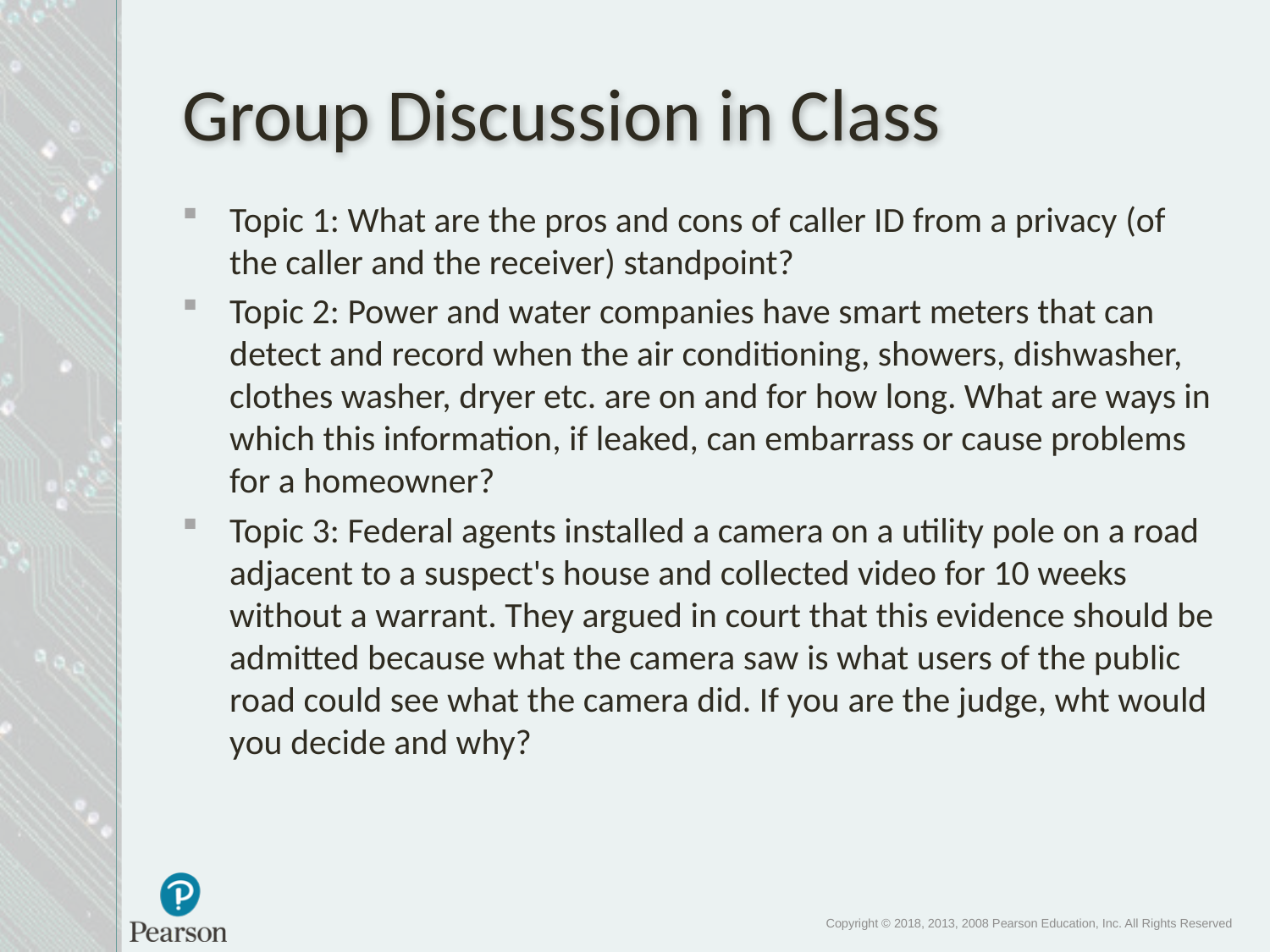

# Group Discussion in Class
Topic 1: What are the pros and cons of caller ID from a privacy (of the caller and the receiver) standpoint?
Topic 2: Power and water companies have smart meters that can detect and record when the air conditioning, showers, dishwasher, clothes washer, dryer etc. are on and for how long. What are ways in which this information, if leaked, can embarrass or cause problems for a homeowner?
Topic 3: Federal agents installed a camera on a utility pole on a road adjacent to a suspect's house and collected video for 10 weeks without a warrant. They argued in court that this evidence should be admitted because what the camera saw is what users of the public road could see what the camera did. If you are the judge, wht would you decide and why?
Copyright © 2018, 2013, 2008 Pearson Education, Inc. All Rights Reserved